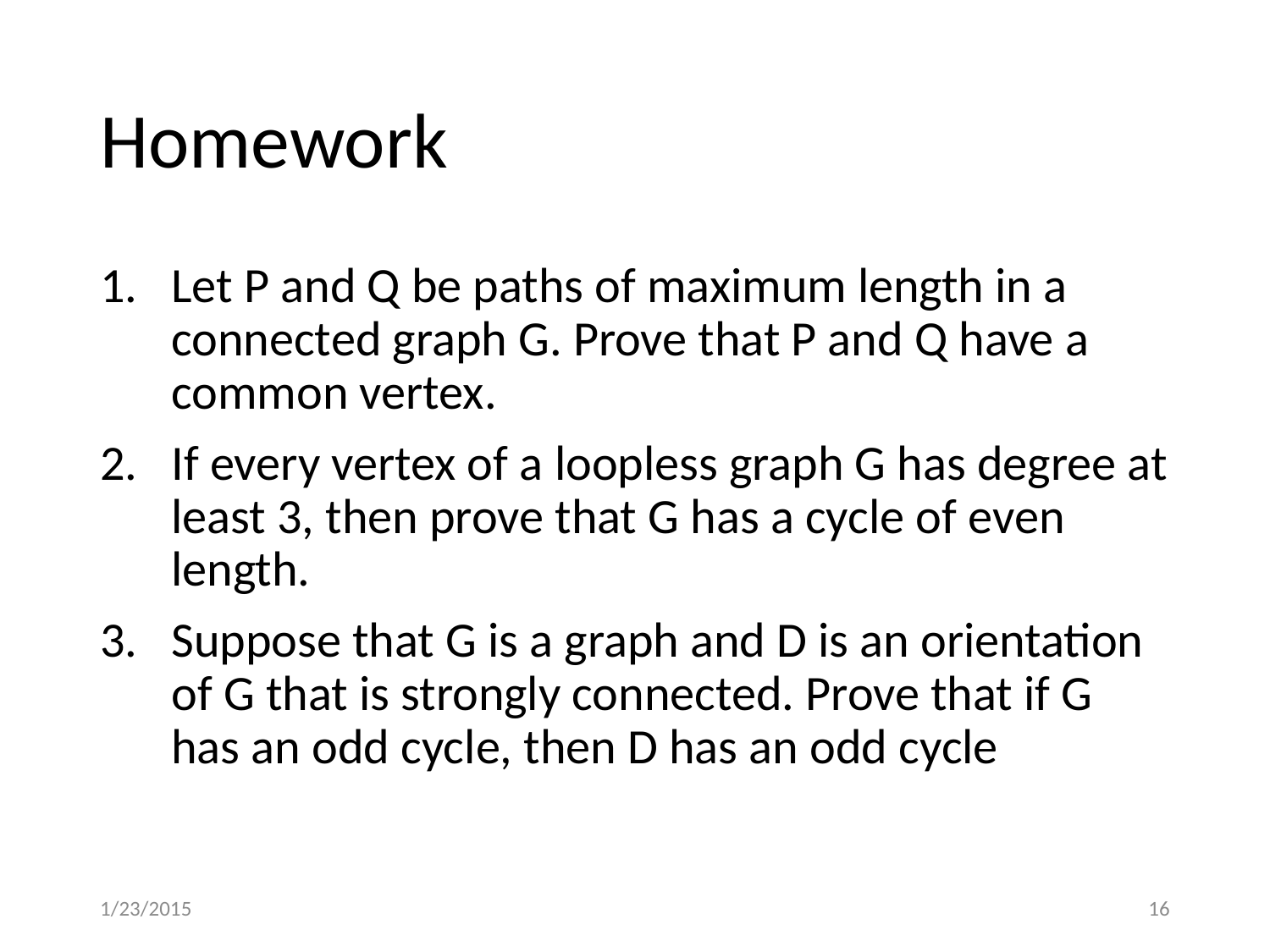

# Homework
Let P and Q be paths of maximum length in a connected graph G. Prove that P and Q have a common vertex.
If every vertex of a loopless graph G has degree at least 3, then prove that G has a cycle of even length.
Suppose that G is a graph and D is an orientation of G that is strongly connected. Prove that if G has an odd cycle, then D has an odd cycle
1/23/2015
16